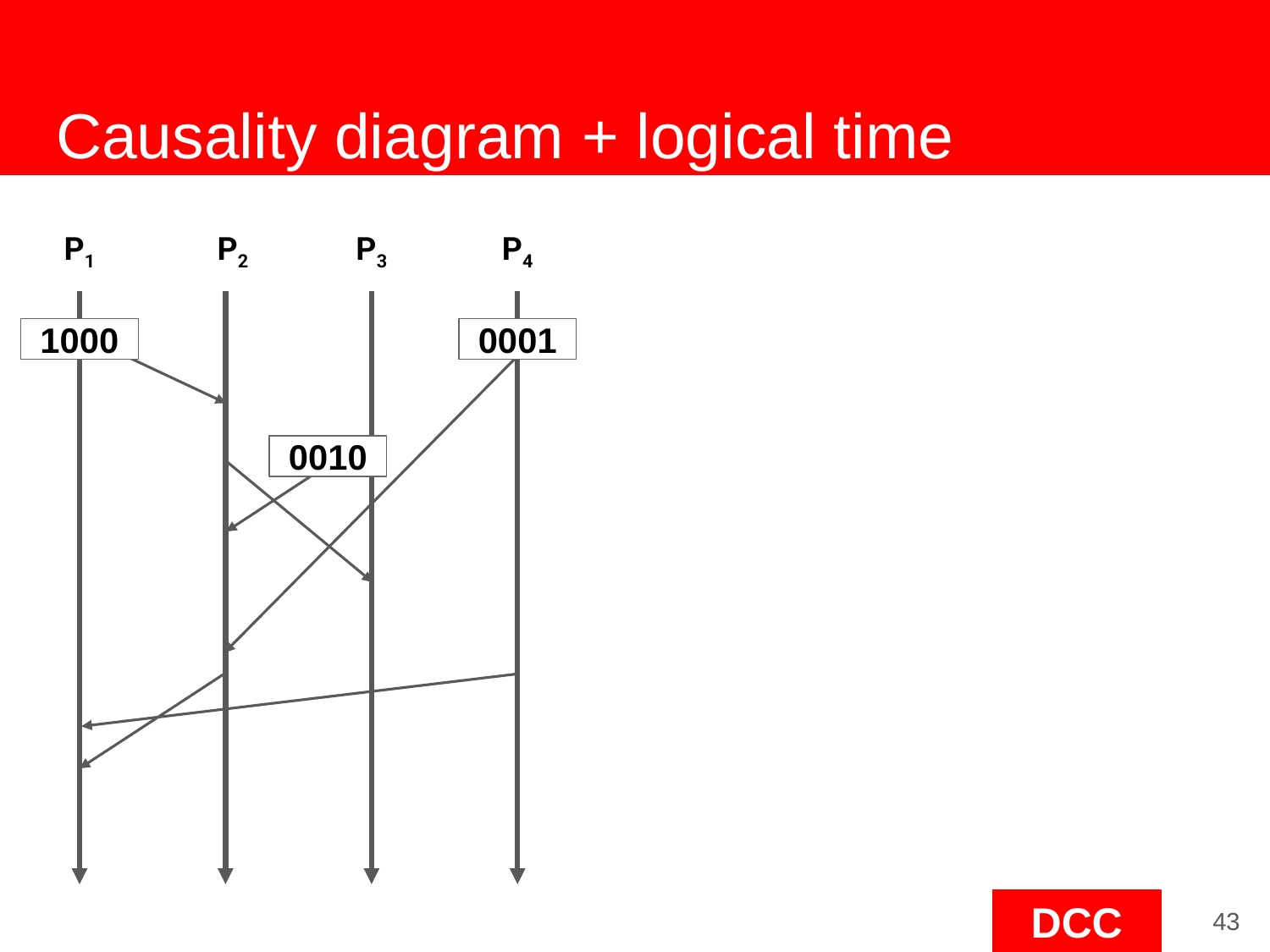

# Causality diagram + logical time

P3
P4
P1
P2
1000
0001
0010
43